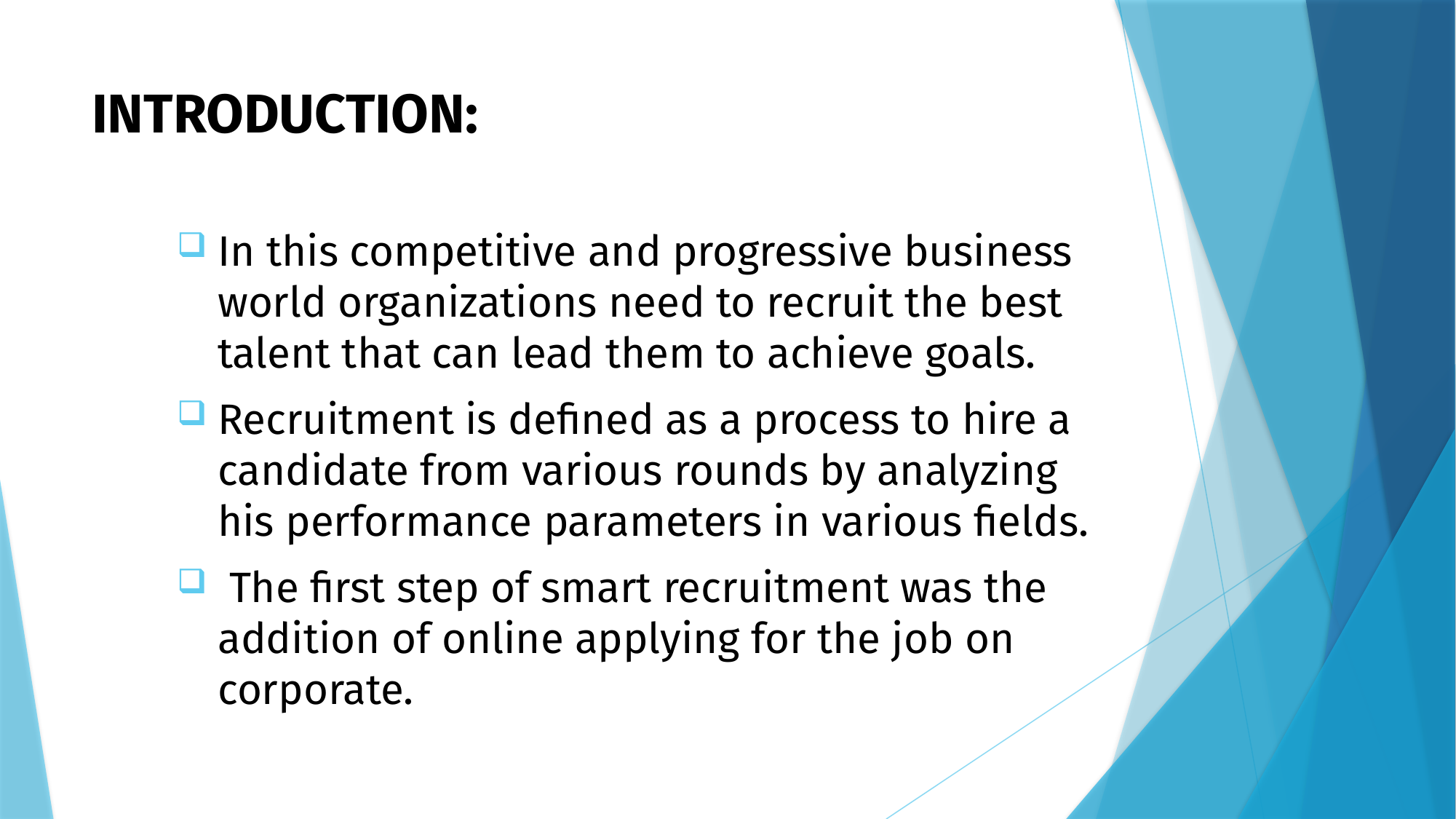

# INTRODUCTION:
In this competitive and progressive business world organizations need to recruit the best talent that can lead them to achieve goals.
Recruitment is defined as a process to hire a candidate from various rounds by analyzing his performance parameters in various fields.
 The first step of smart recruitment was the addition of online applying for the job on corporate.